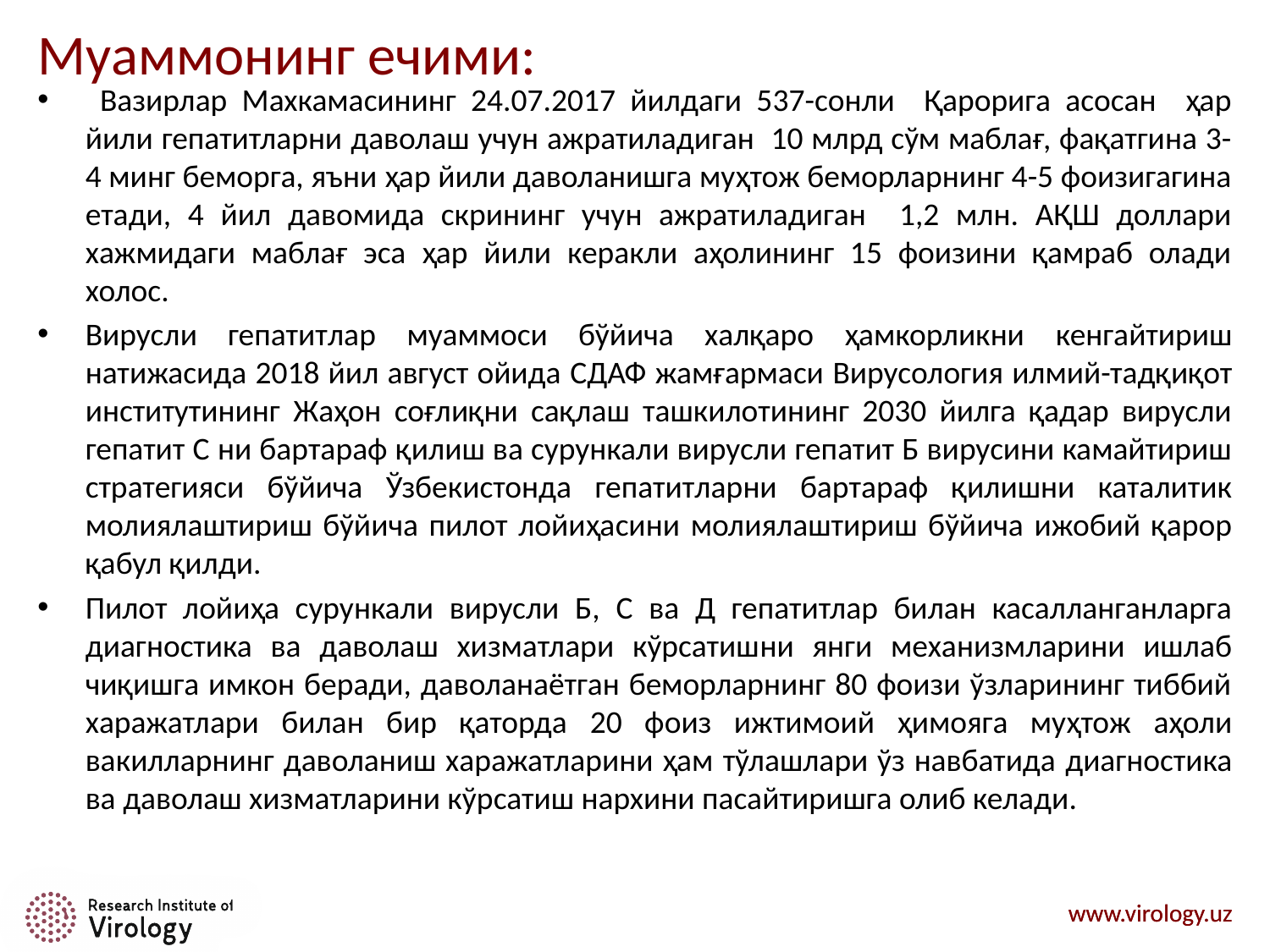

# Муаммонинг ечими:
 Вазирлар Махкамасининг 24.07.2017 йилдаги 537-сонли  Қарорига асосан  ҳар йили гепатитларни даволаш учун ажратиладиган  10 млрд сўм маблағ, фақатгина 3-4 минг беморга, яъни ҳар йили даволанишга муҳтож беморларнинг 4-5 фоизигагина етади, 4 йил давомида скрининг учун ажратиладиган  1,2 млн. АҚШ доллари хажмидаги маблағ эса ҳар йили керакли аҳолининг 15 фоизини қамраб олади холос.
Вирусли гепатитлар муаммоси бўйича халқаро ҳамкорликни кенгайтириш натижасида 2018 йил август ойида CДАФ жамғармаси Вирусология илмий-тадқиқот институтининг Жаҳон соғлиқни сақлаш ташкилотининг 2030 йилга қадар вирусли гепатит С ни бартараф қилиш ва сурункали вирусли гепатит Б вирусини камайтириш стратегияси бўйича Ўзбекистонда гепатитларни бартараф қилишни каталитик молиялаштириш бўйича пилот лойиҳасини молиялаштириш бўйича ижобий қарор қабул қилди.
Пилот лойиҳа сурункали вирусли Б, C ва Д гепатитлар билан касалланганларга диагностика ва даволаш хизматлари кўрсатишни янги механизмларини ишлаб чиқишга имкон беради, даволанаётган беморларнинг 80 фоизи ўзларининг тиббий харажатлари билан бир қаторда 20 фоиз ижтимоий ҳимояга муҳтож аҳоли вакилларнинг даволаниш харажатларини ҳам тўлашлари ўз навбатида диагностика ва даволаш хизматларини кўрсатиш нархини пасайтиришга олиб келади.